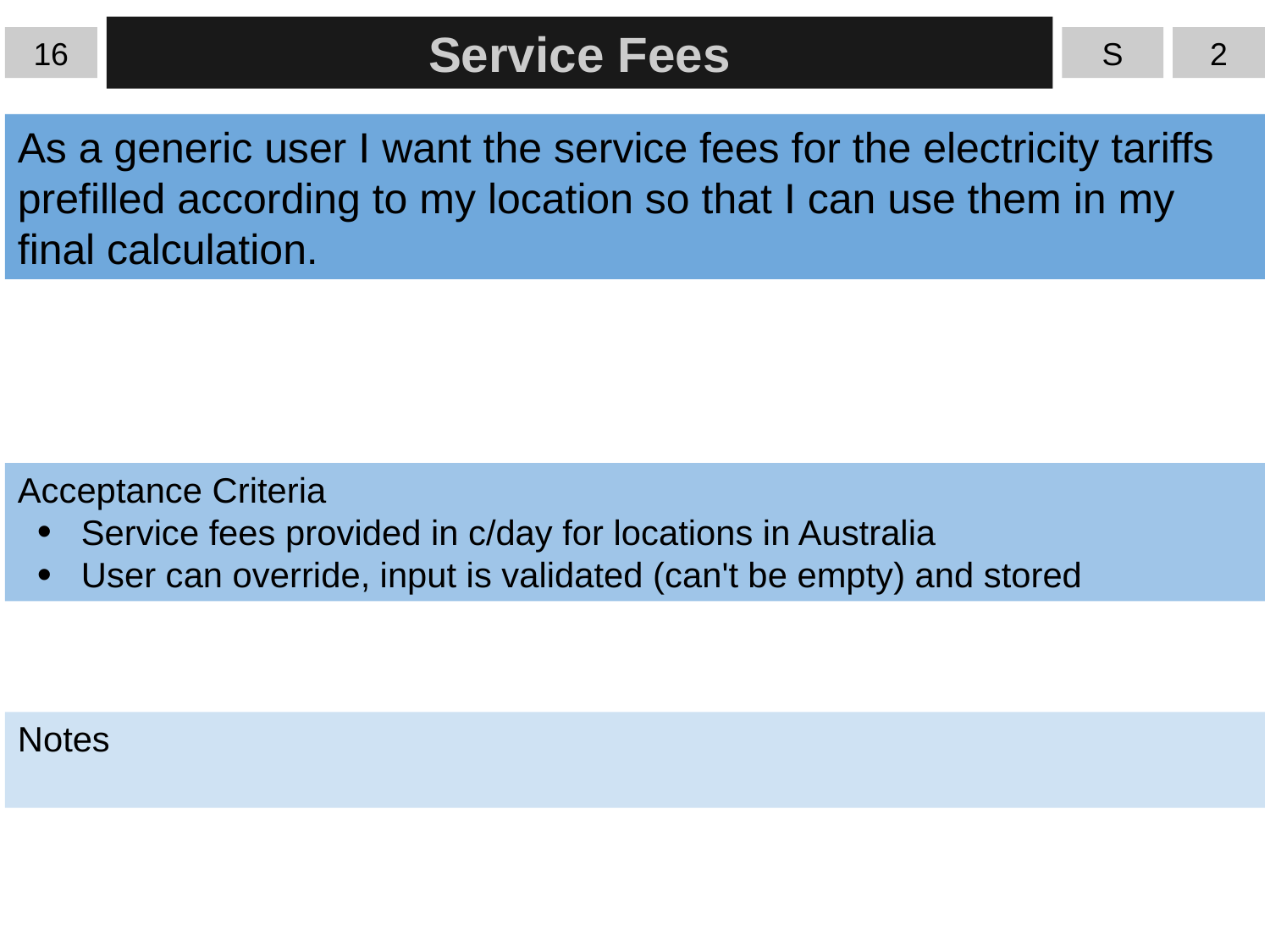

16
Service Fees
S
2
As a generic user I want the service fees for the electricity tariffs prefilled according to my location so that I can use them in my final calculation.
Acceptance Criteria
Service fees provided in c/day for locations in Australia
User can override, input is validated (can't be empty) and stored
Notes